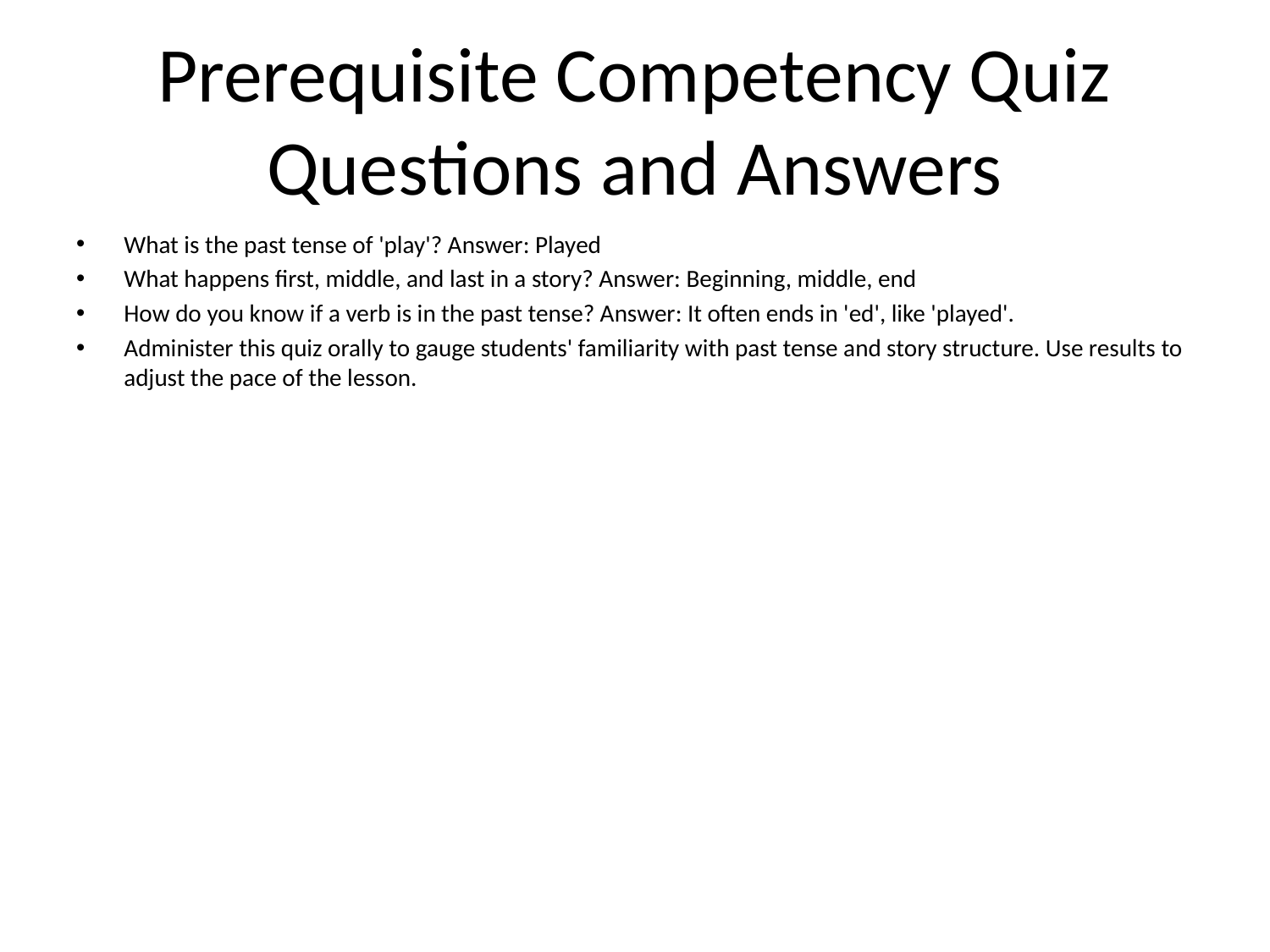

# Prerequisite Competency Quiz Questions and Answers
What is the past tense of 'play'? Answer: Played
What happens first, middle, and last in a story? Answer: Beginning, middle, end
How do you know if a verb is in the past tense? Answer: It often ends in 'ed', like 'played'.
Administer this quiz orally to gauge students' familiarity with past tense and story structure. Use results to adjust the pace of the lesson.